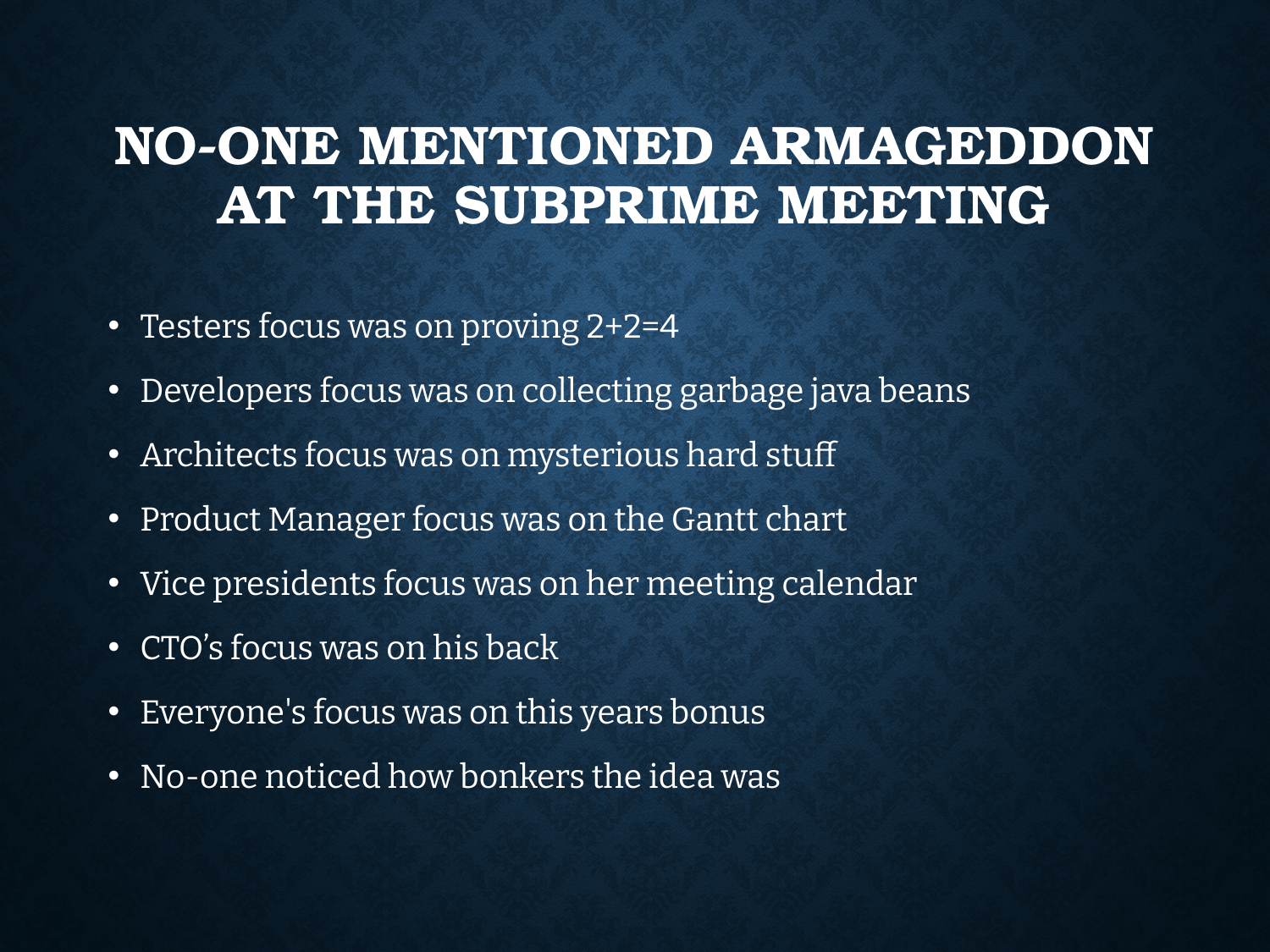

# No-one mentioned Armageddon at the subprime meeting
Testers focus was on proving 2+2=4
Developers focus was on collecting garbage java beans
Architects focus was on mysterious hard stuff
Product Manager focus was on the Gantt chart
Vice presidents focus was on her meeting calendar
CTO’s focus was on his back
Everyone's focus was on this years bonus
No-one noticed how bonkers the idea was